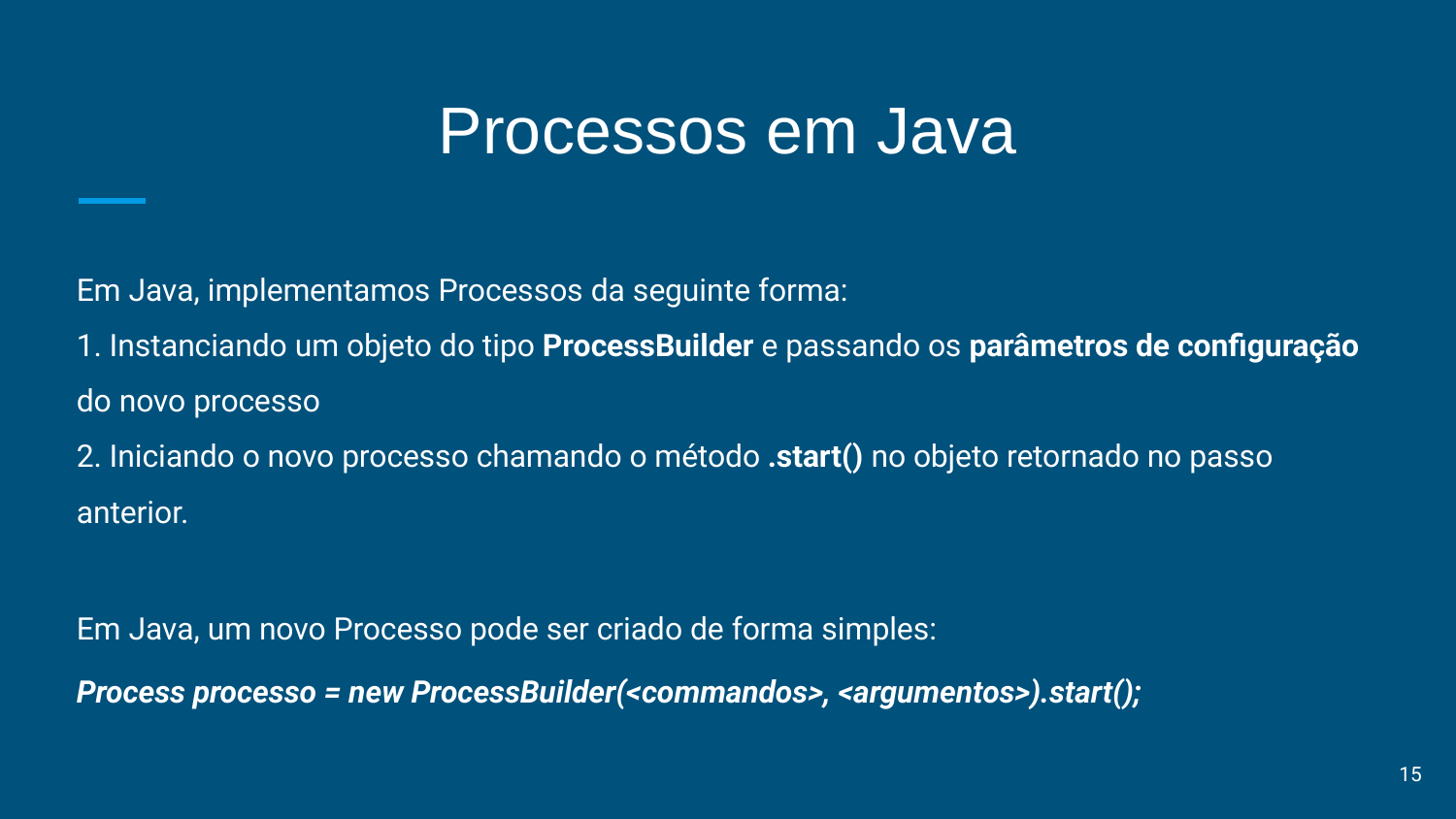

# Processos em Java
Em Java, implementamos Processos da seguinte forma:
1. Instanciando um objeto do tipo ProcessBuilder e passando os parâmetros de configuração do novo processo
2. Iniciando o novo processo chamando o método .start() no objeto retornado no passo anterior.

Em Java, um novo Processo pode ser criado de forma simples:
Process processo = new ProcessBuilder(<commandos>, <argumentos>).start();

15